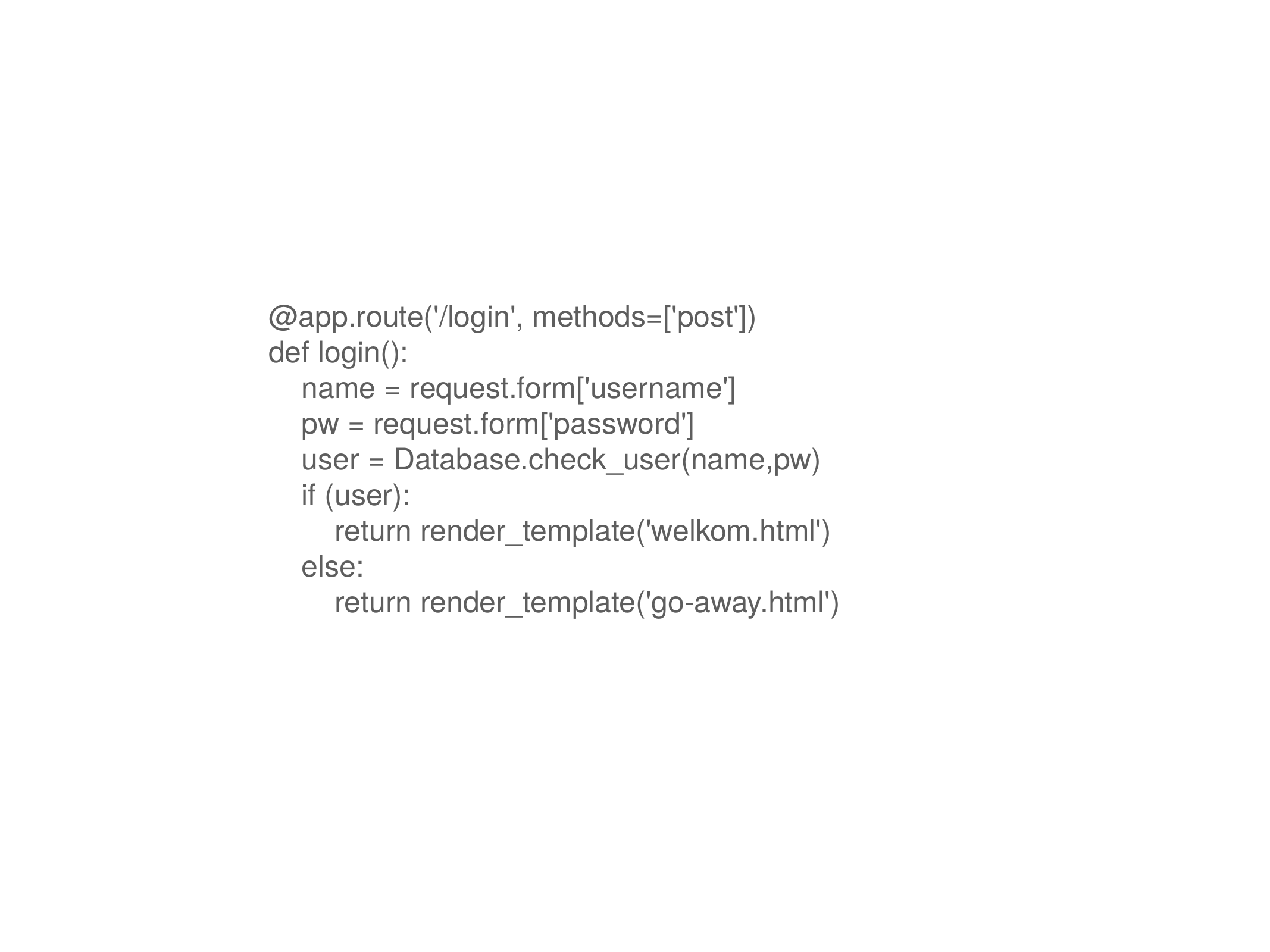

@app.route('/login', methods=['post'])
def login():
    name = request.form['username']
    pw = request.form['password']
    user = Database.check_user(name,pw)
    if (user):
        return render_template('welkom.html')
    else:
        return render_template('go-away.html')